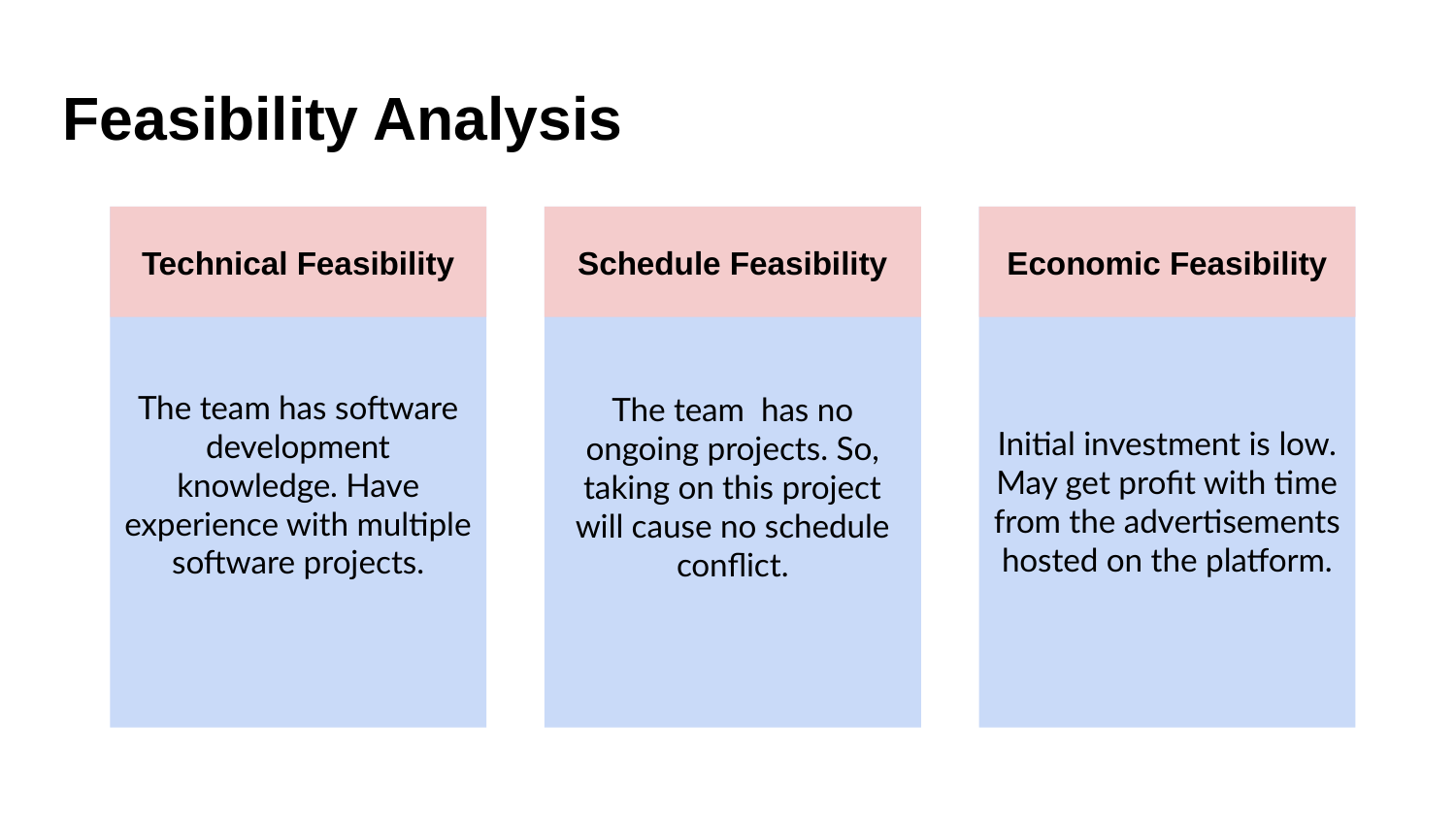

# Feasibility Analysis

The team has software development knowledge. Have experience with multiple software projects.
Technical Feasibility

The team  has no ongoing projects. So, taking on this project will cause no schedule conflict.
Schedule Feasibility

Initial investment is low. May get profit with time from the advertisements hosted on the platform.
Economic Feasibility